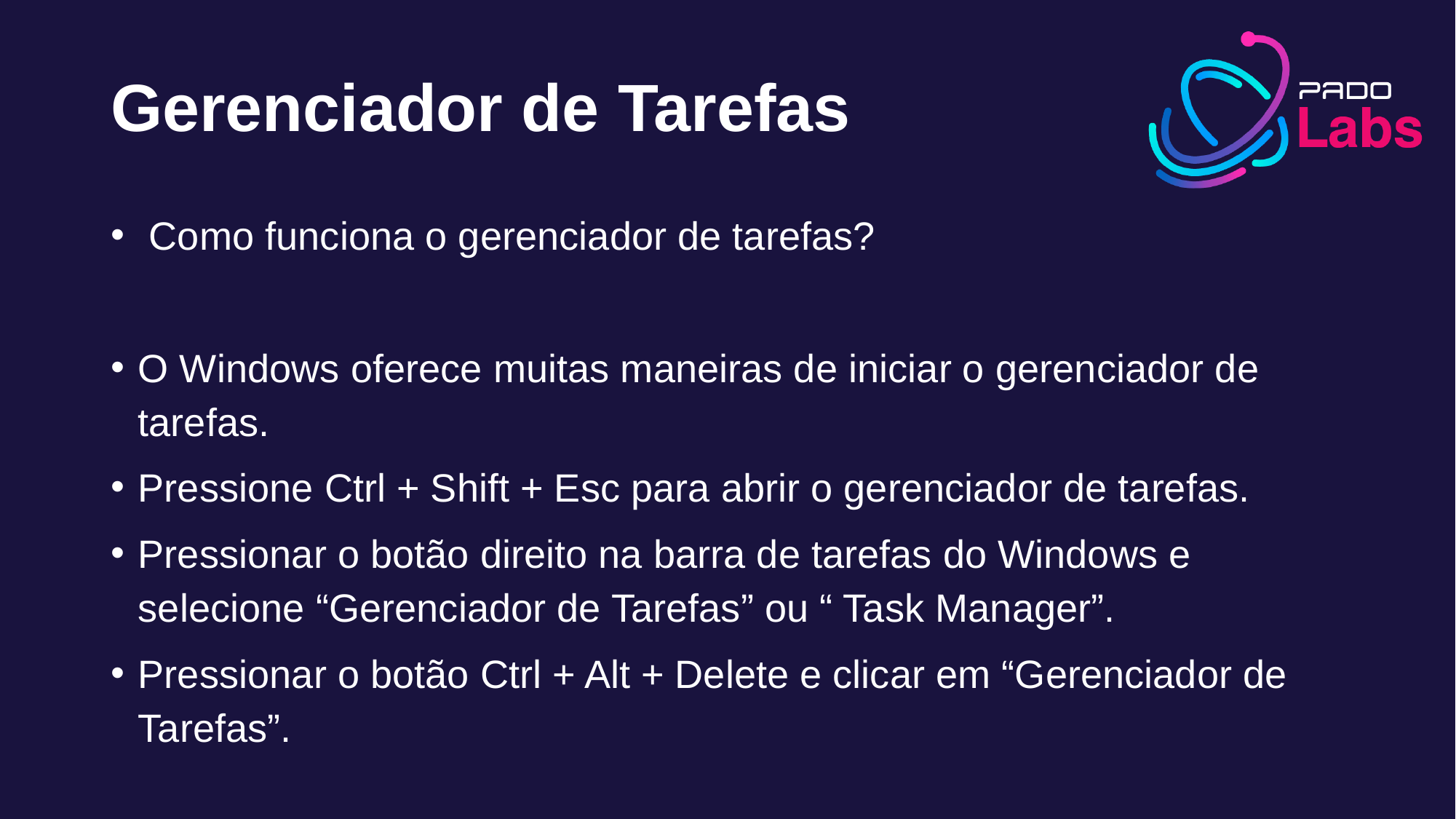

Gerenciador de Tarefas
 Como funciona o gerenciador de tarefas?

O Windows oferece muitas maneiras de iniciar o gerenciador de tarefas.
Pressione Ctrl + Shift + Esc para abrir o gerenciador de tarefas.
Pressionar o botão direito na barra de tarefas do Windows e selecione “Gerenciador de Tarefas” ou “ Task Manager”.
Pressionar o botão Ctrl + Alt + Delete e clicar em “Gerenciador de Tarefas”.